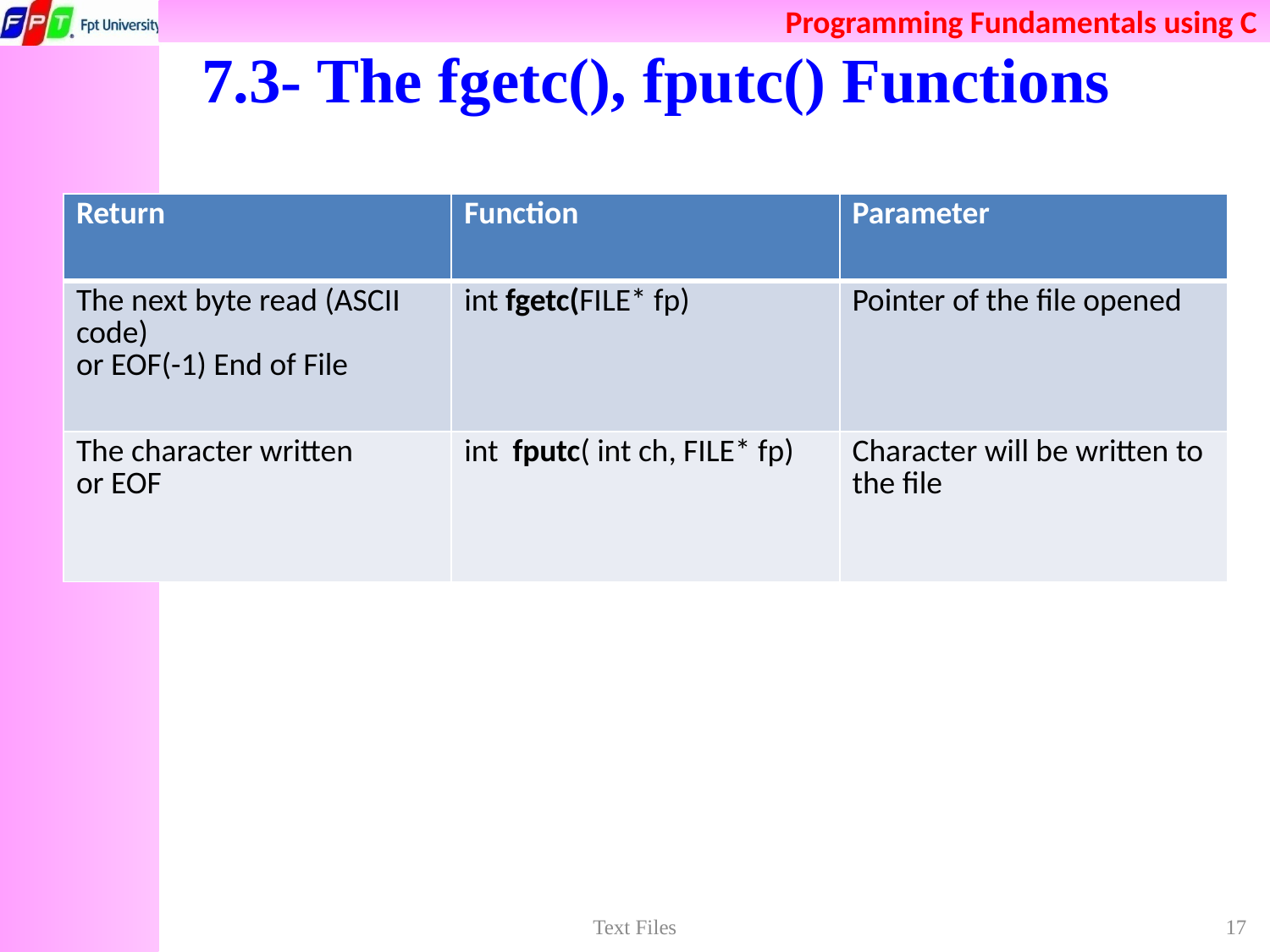

# 7.3- The fgetc(), fputc() Functions
| Return | Function | Parameter |
| --- | --- | --- |
| The next byte read (ASCII code) or EOF(-1) End of File | int fgetc(FILE\* fp) | Pointer of the file opened |
| The character written or EOF | int fputc( int ch, FILE\* fp) | Character will be written to the file |
Text Files
17